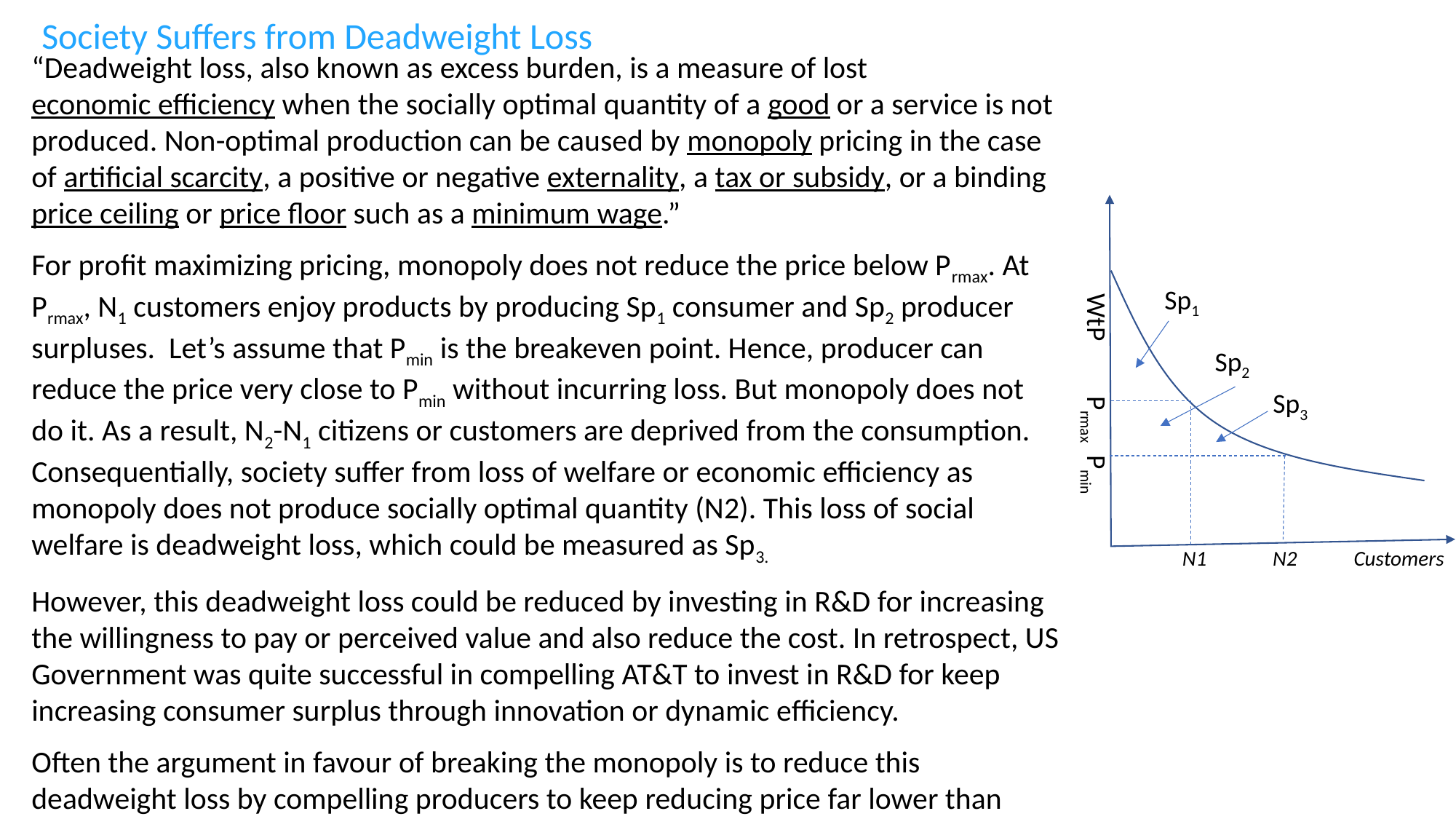

# Society Suffers from Deadweight Loss
“Deadweight loss, also known as excess burden, is a measure of lost economic efficiency when the socially optimal quantity of a good or a service is not produced. Non-optimal production can be caused by monopoly pricing in the case of artificial scarcity, a positive or negative externality, a tax or subsidy, or a binding price ceiling or price floor such as a minimum wage.”
For profit maximizing pricing, monopoly does not reduce the price below Prmax. At Prmax, N1 customers enjoy products by producing Sp1 consumer and Sp2 producer surpluses.  Let’s assume that Pmin is the breakeven point. Hence, producer can reduce the price very close to Pmin without incurring loss. But monopoly does not do it. As a result, N2-N1 citizens or customers are deprived from the consumption. Consequentially, society suffer from loss of welfare or economic efficiency as monopoly does not produce socially optimal quantity (N2). This loss of social welfare is deadweight loss, which could be measured as Sp3.
However, this deadweight loss could be reduced by investing in R&D for increasing the willingness to pay or perceived value and also reduce the cost. In retrospect, US Government was quite successful in compelling AT&T to invest in R&D for keep increasing consumer surplus through innovation or dynamic efficiency.
Often the argument in favour of breaking the monopoly is to reduce this deadweight loss by compelling producers to keep reducing price far lower than profit maximising one, due to the effect of a phenomenon known as   prisoner's dilemma.

Sp1
Sp2
Sp3
WtP         Prmax  Pmin
N1              N2            Customers